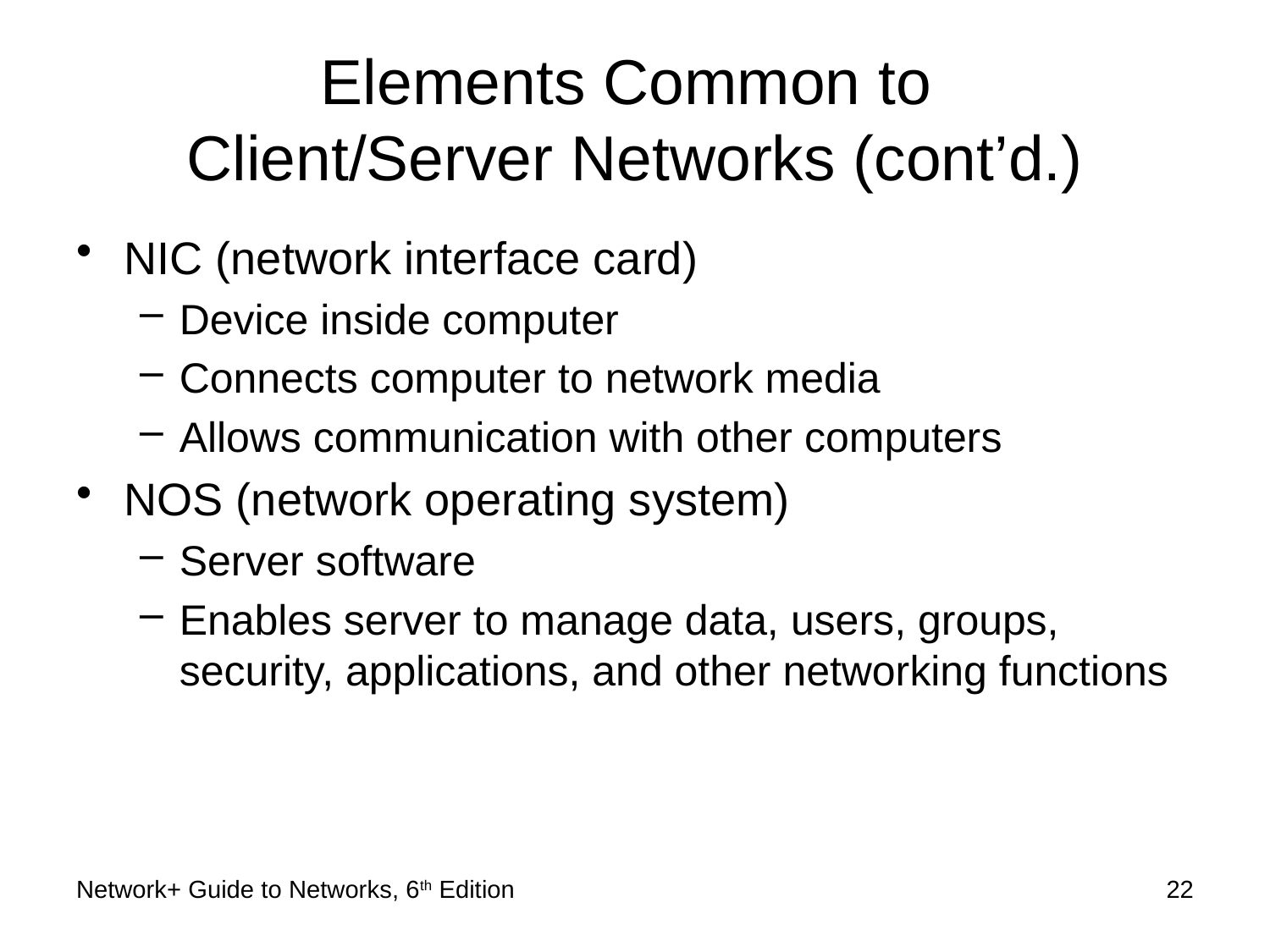

# Elements Common to Client/Server Networks (cont’d.)
NIC (network interface card)
Device inside computer
Connects computer to network media
Allows communication with other computers
NOS (network operating system)
Server software
Enables server to manage data, users, groups, security, applications, and other networking functions
Network+ Guide to Networks, 6th Edition
22